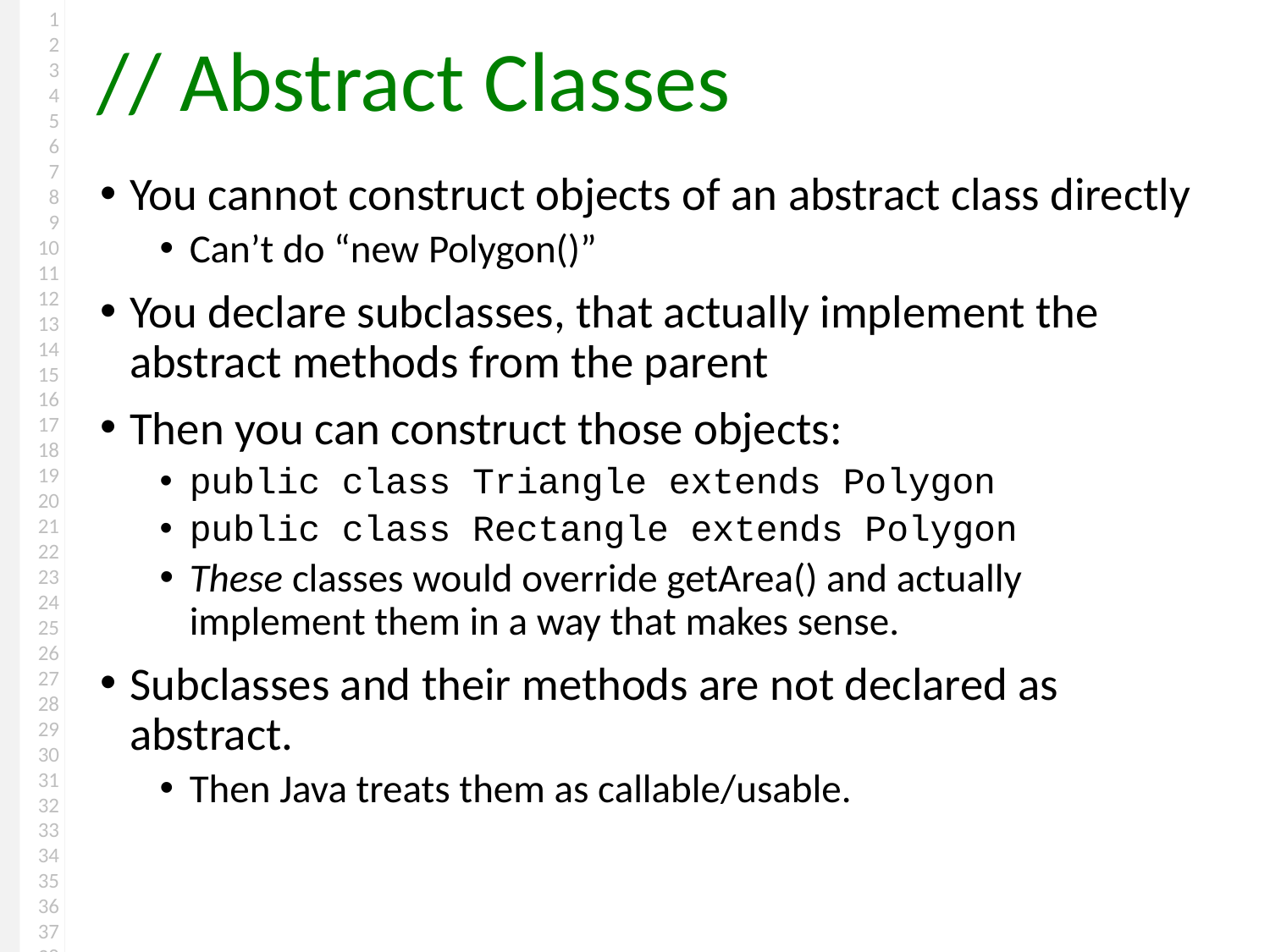

# Abstract Classes
You cannot construct objects of an abstract class directly
Can’t do “new Polygon()”
You declare subclasses, that actually implement the abstract methods from the parent
Then you can construct those objects:
public class Triangle extends Polygon
public class Rectangle extends Polygon
These classes would override getArea() and actually implement them in a way that makes sense.
Subclasses and their methods are not declared as abstract.
Then Java treats them as callable/usable.